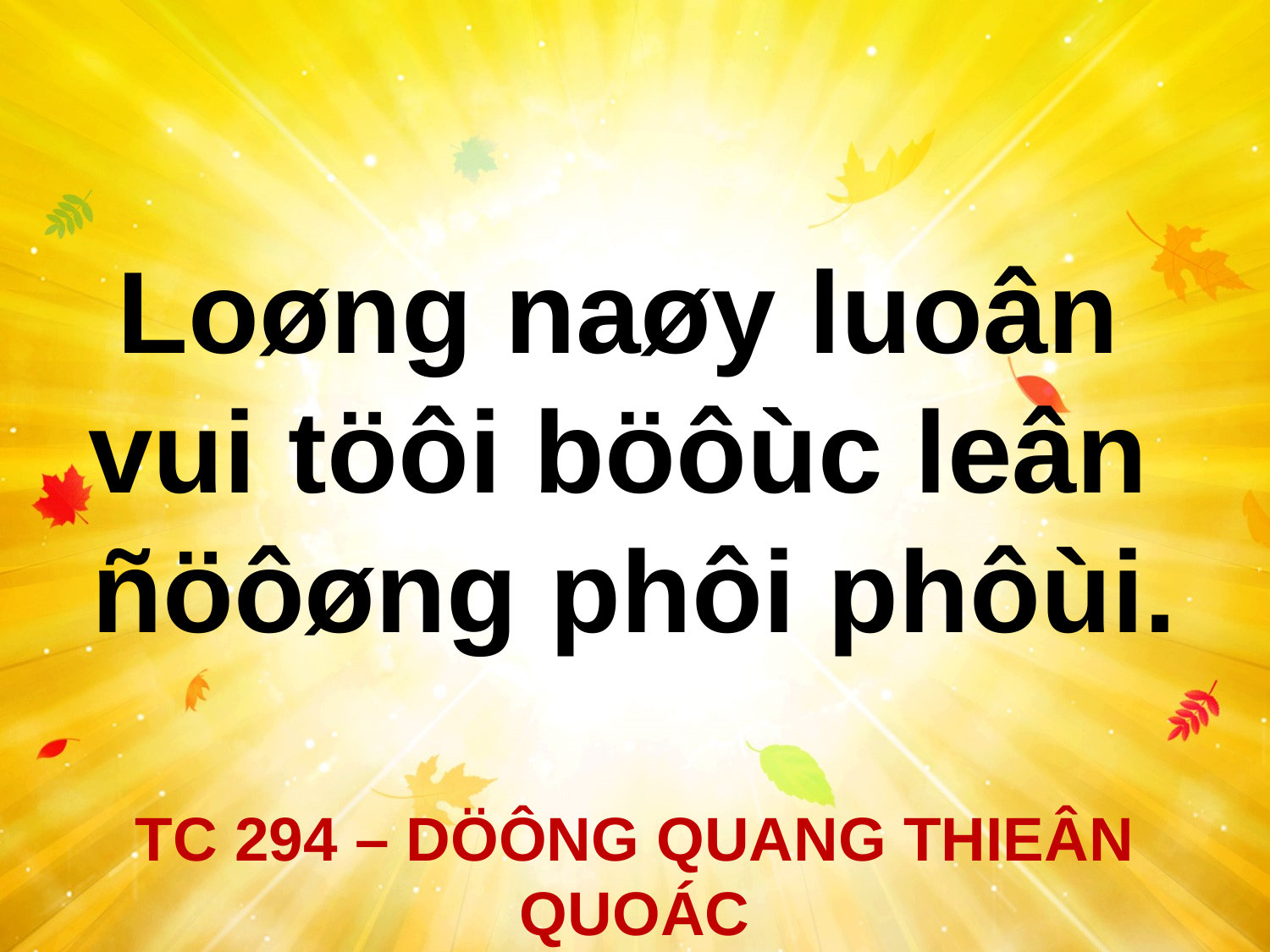

Loøng naøy luoân
vui töôi böôùc leân
ñöôøng phôi phôùi.
TC 294 – DÖÔNG QUANG THIEÂN QUOÁC